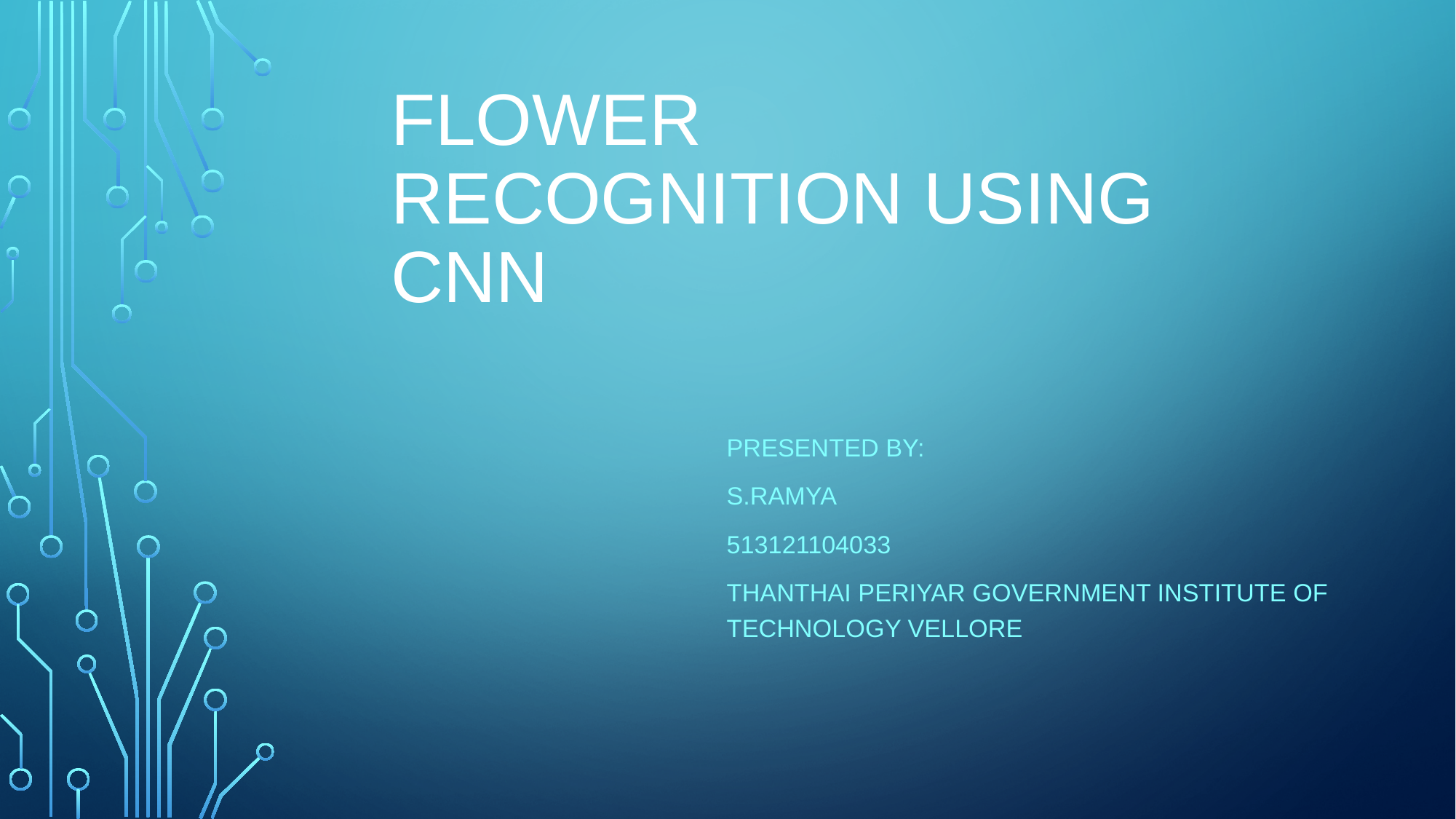

# Flower Recognition using cnn
Presented by:
s.Ramya
513121104033
Thanthai periyar government institute of technology vellore